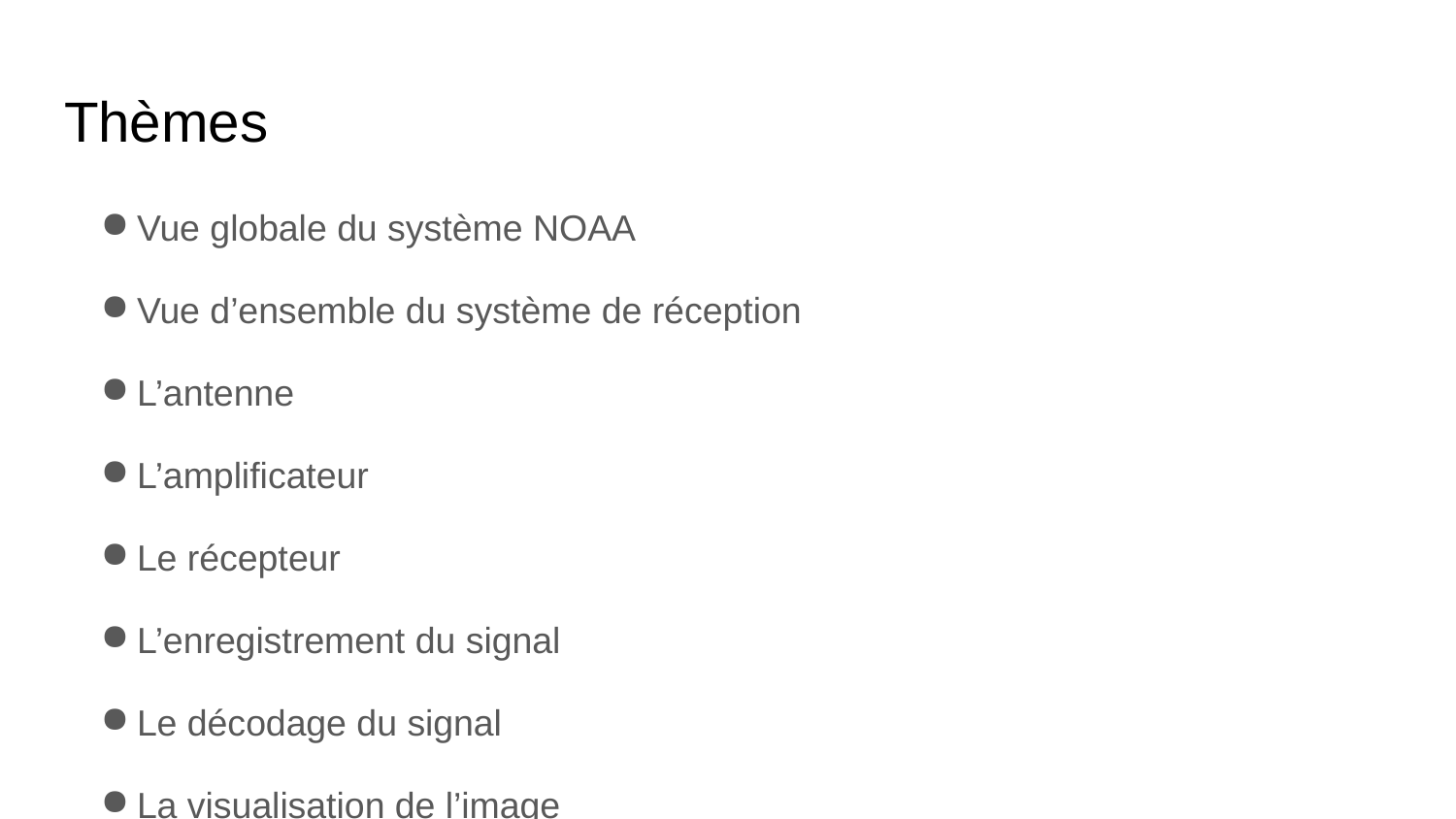

# Thèmes
Vue globale du système NOAA
Vue d’ensemble du système de réception
L’antenne
L’amplificateur
Le récepteur
L’enregistrement du signal
Le décodage du signal
La visualisation de l’image